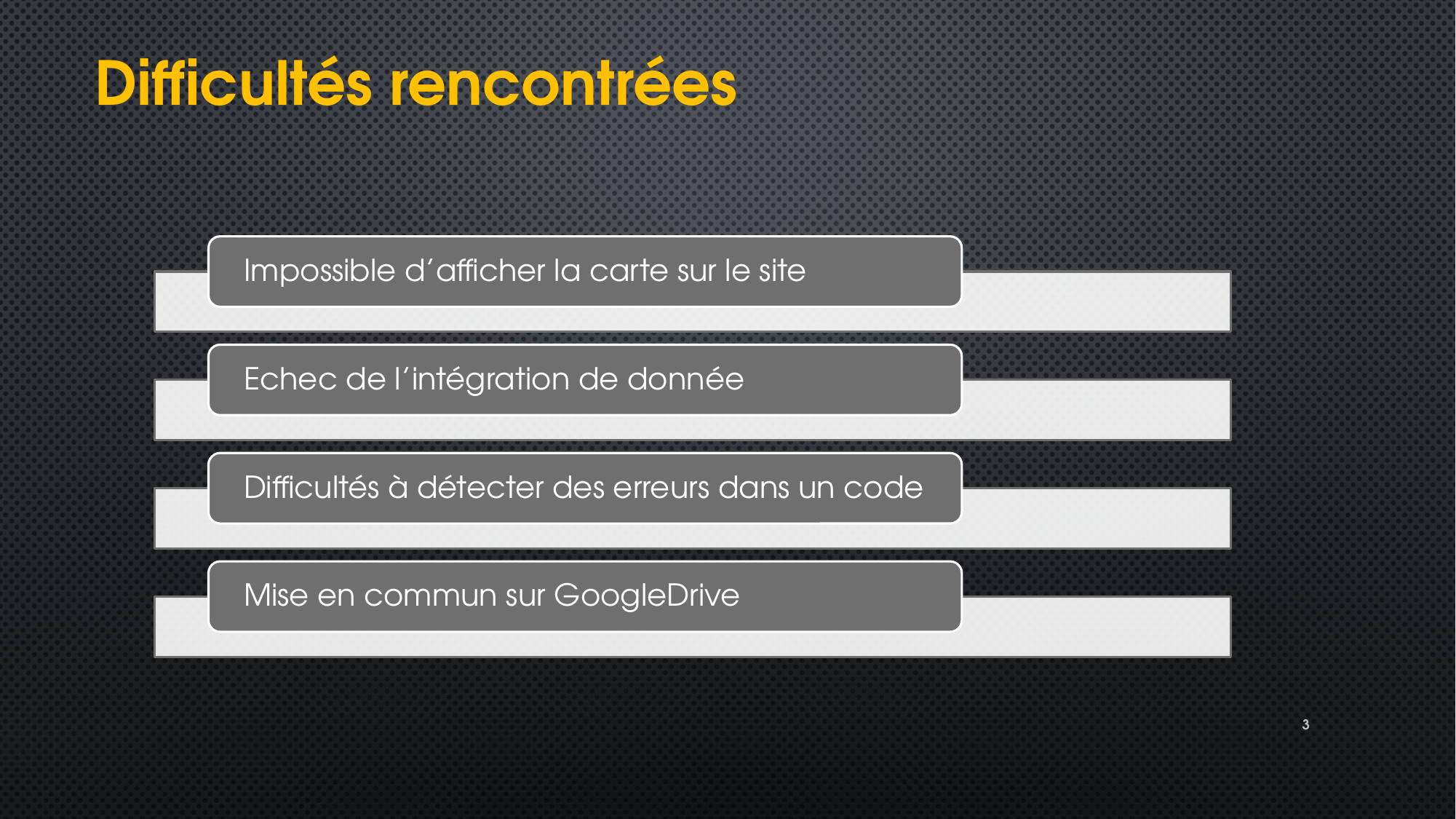

Difficultés rencontrées
Impossible d’afficher la carte sur le site
Echec de l’intégration de donnée
Difficultés à détecter des erreurs dans un code
Mise en commun sur GoogleDrive
3